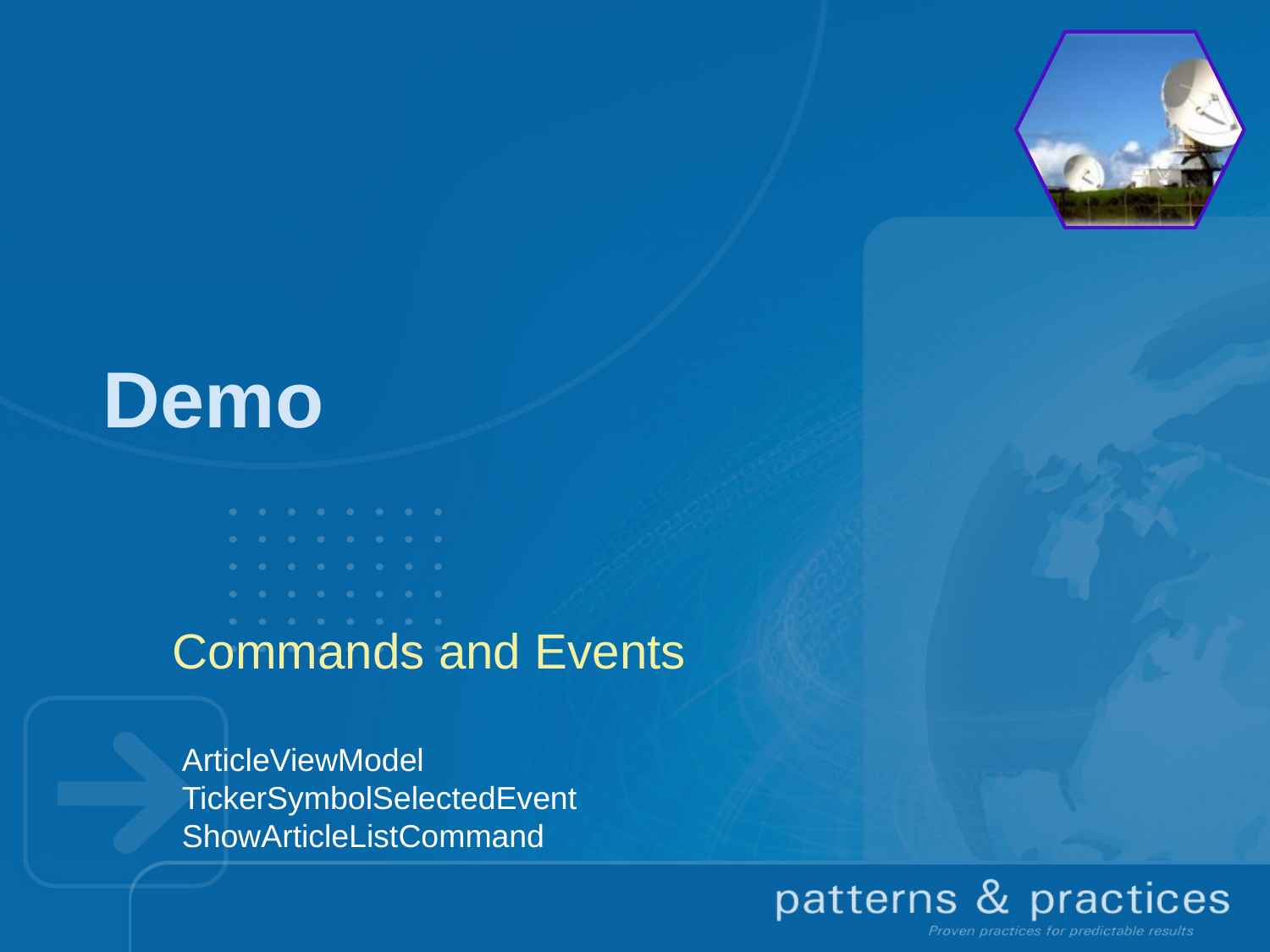

# Demo
Commands and Events
ArticleViewModel
TickerSymbolSelectedEvent
ShowArticleListCommand